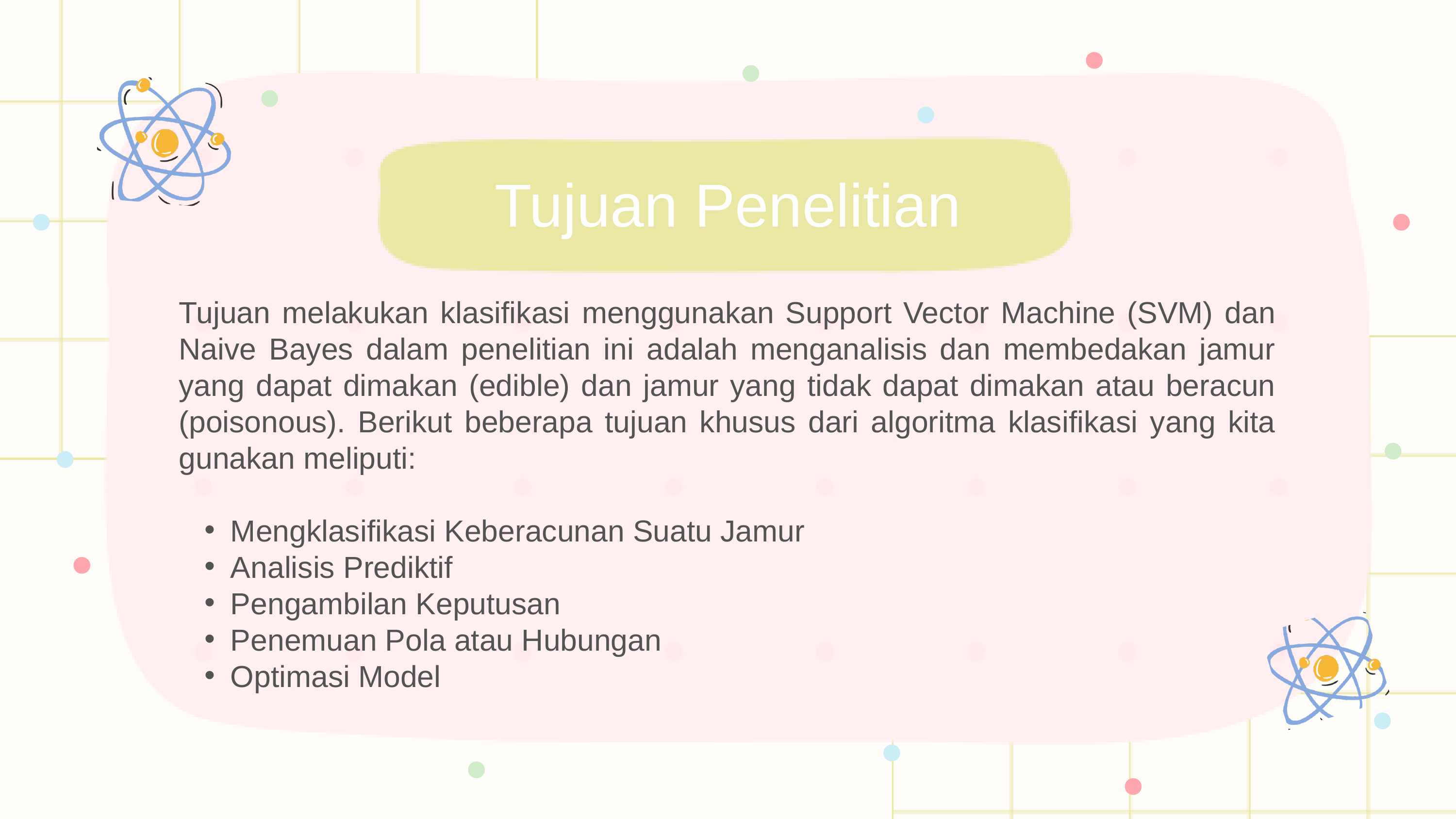

Tujuan Penelitian

Tujuan melakukan klasifikasi menggunakan Support Vector Machine (SVM) dan Naive Bayes dalam penelitian ini adalah menganalisis dan membedakan jamur yang dapat dimakan (edible) dan jamur yang tidak dapat dimakan atau beracun (poisonous). Berikut beberapa tujuan khusus dari algoritma klasifikasi yang kita gunakan meliputi:

Mengklasifikasi Keberacunan Suatu Jamur
Analisis Prediktif
Pengambilan Keputusan
Penemuan Pola atau Hubungan
Optimasi Model